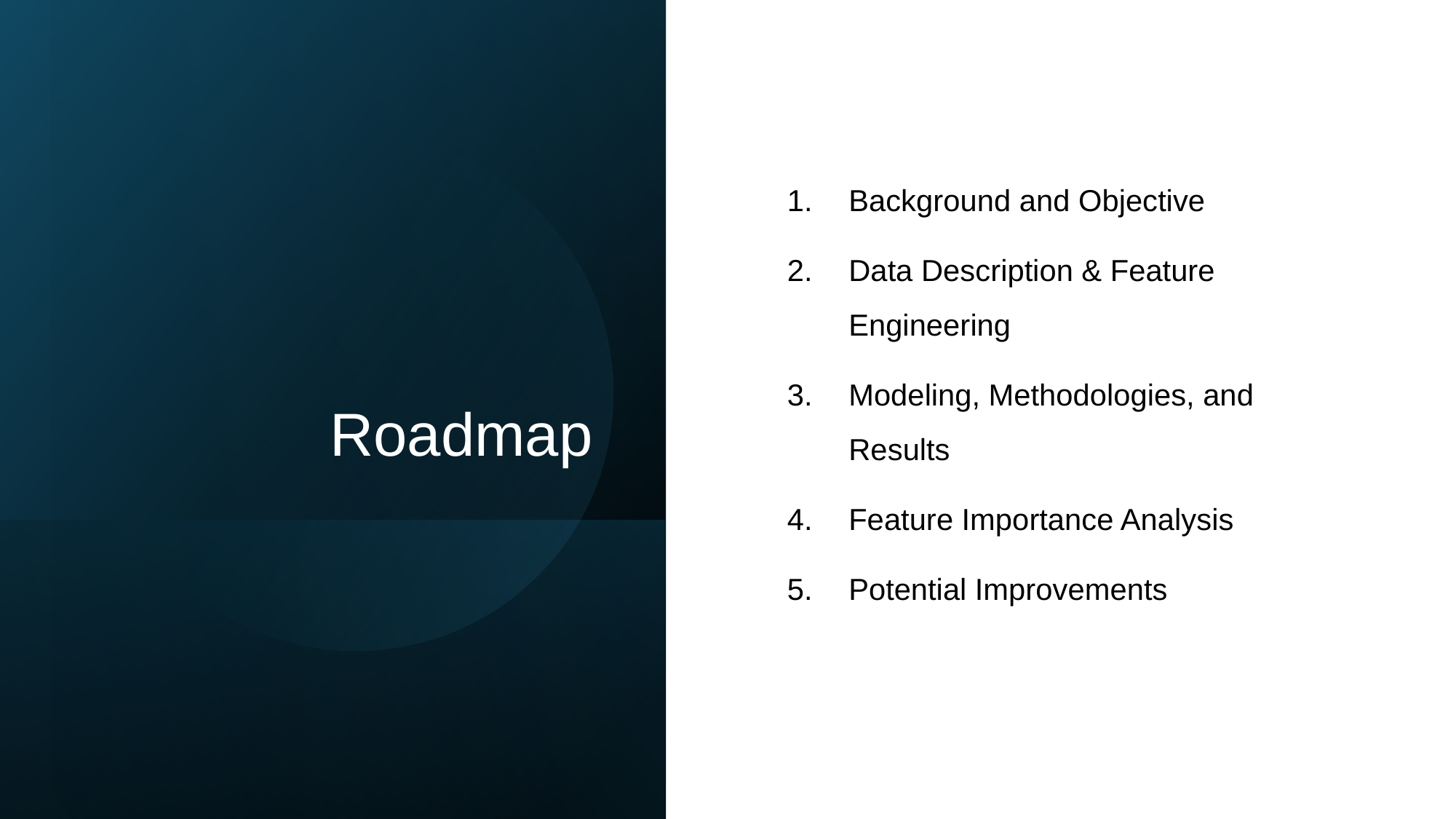

# Roadmap

Background and Objective
Data Description & Feature Engineering
Modeling, Methodologies, and Results
Feature Importance Analysis
Potential Improvements